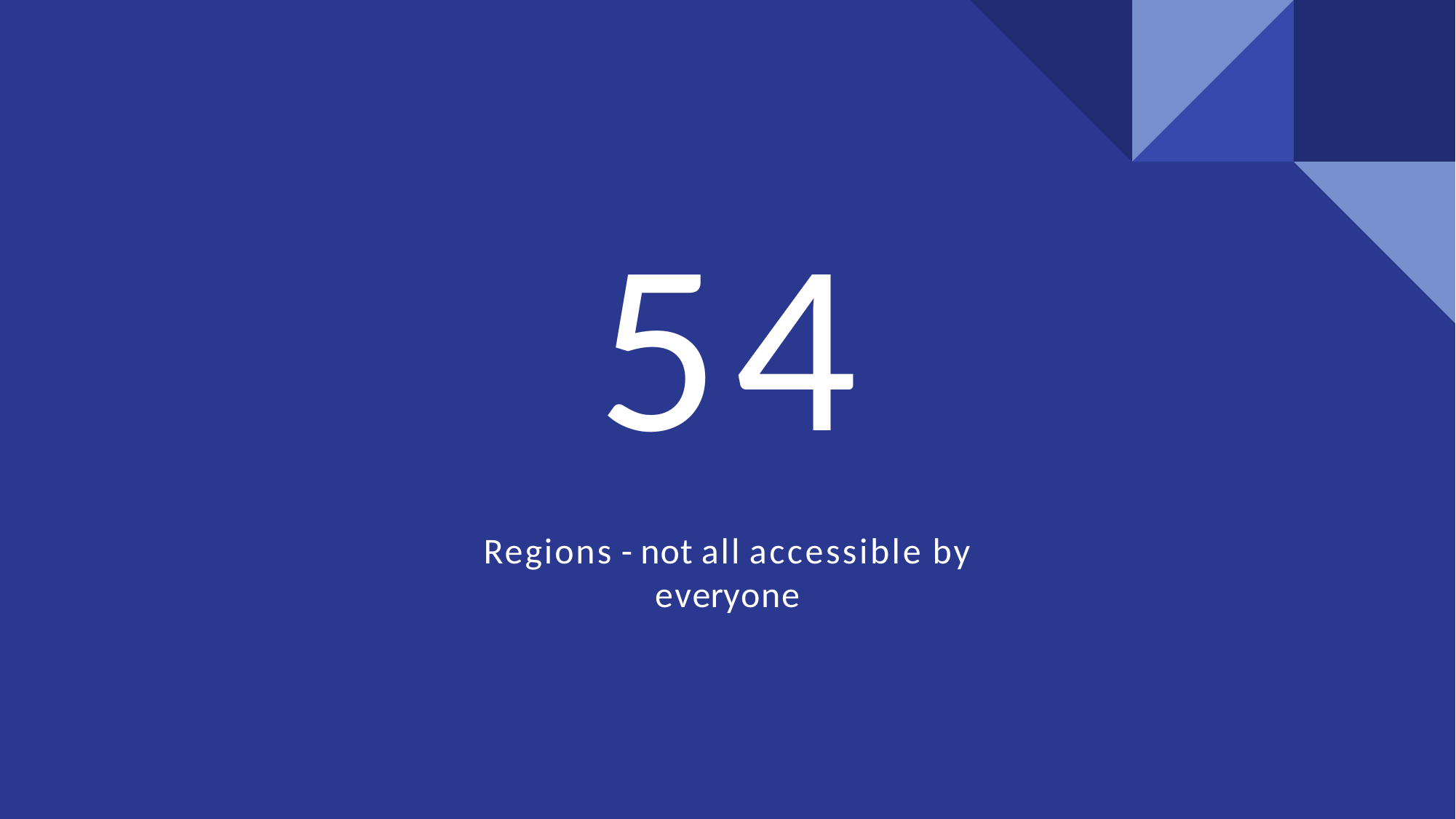

# 54
Regions - not all accessible by everyone